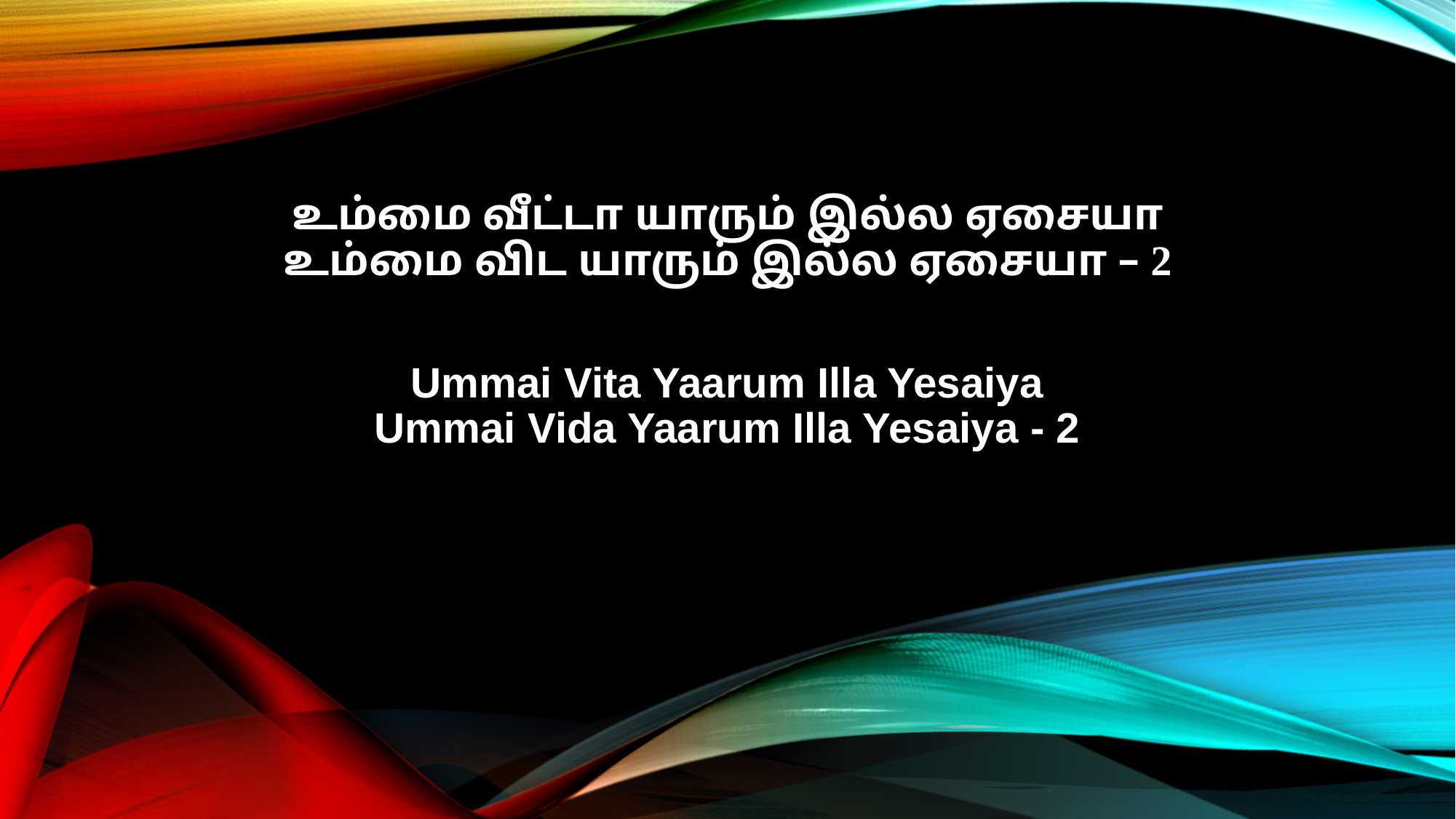

உம்மை வீட்டா யாரும் இல்ல ஏசையா
உம்மை விட யாரும் இல்ல ஏசையா – 2

Ummai Vita Yaarum Illa Yesaiya
Ummai Vida Yaarum Illa Yesaiya - 2